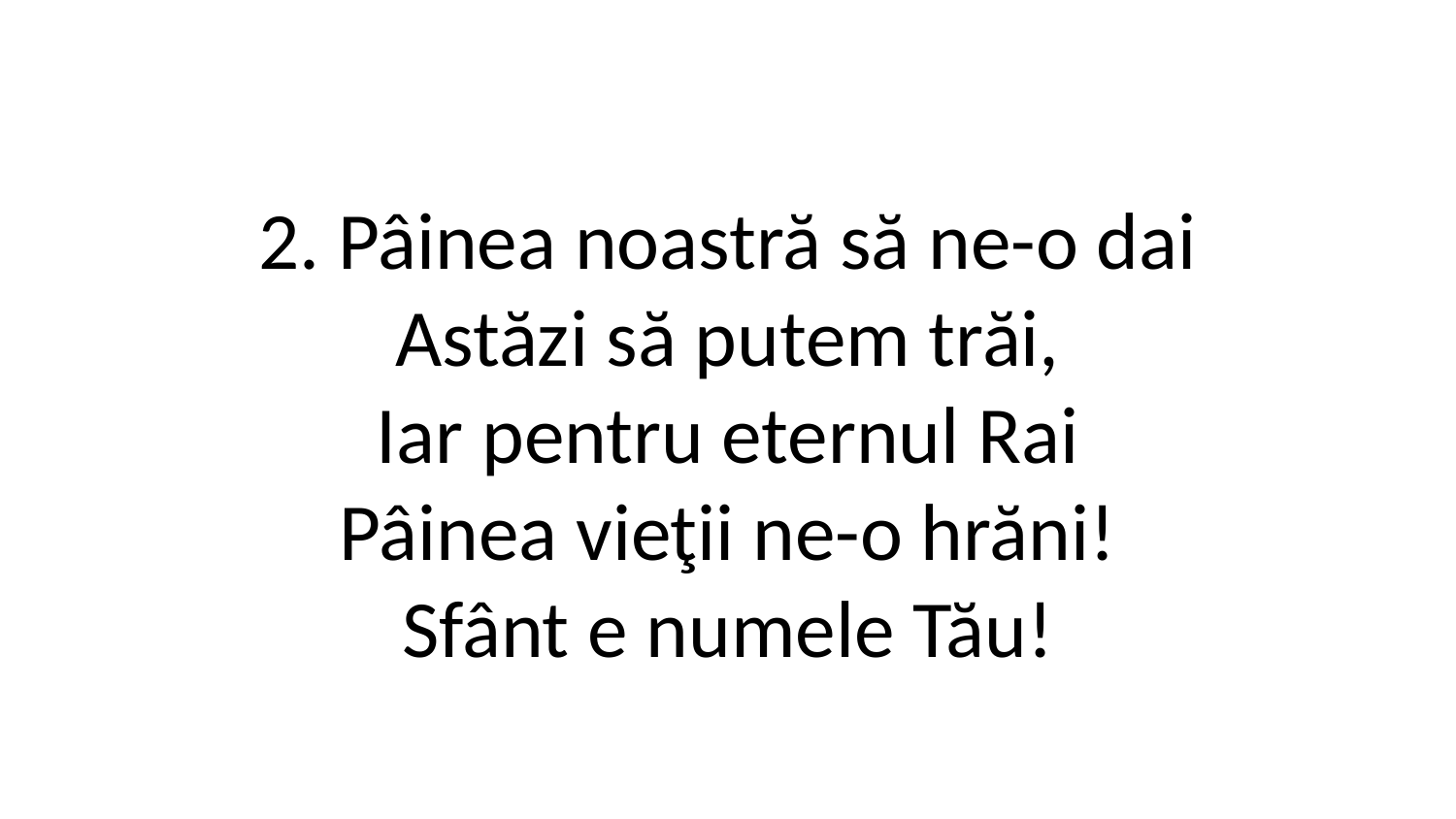

2. Pâinea noastră să ne-o dai
Astăzi să putem trăi,
Iar pentru eternul Rai
Pâinea vieţii ne-o hrăni!
Sfânt e numele Tău!